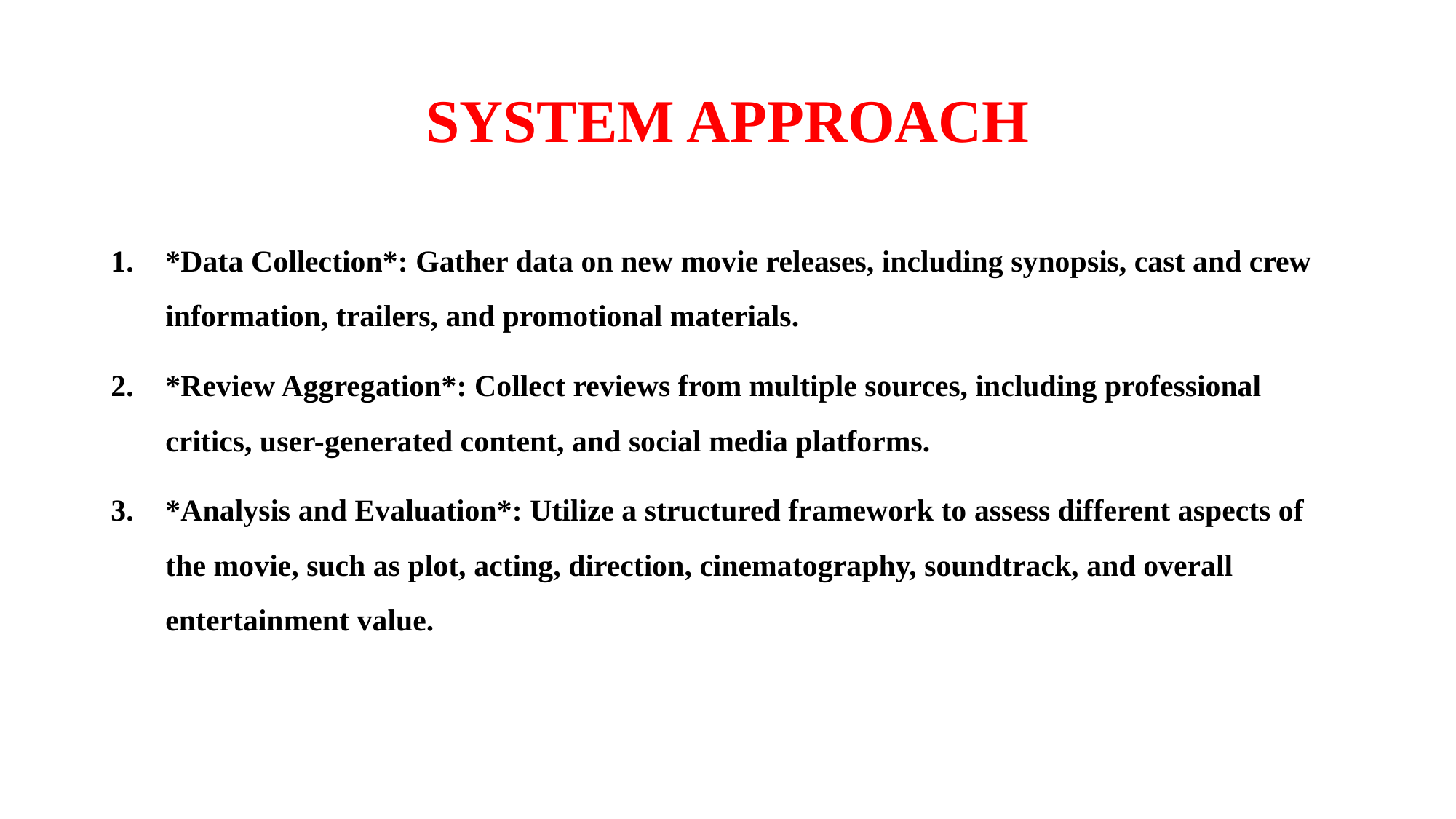

# SYSTEM APPROACH
*Data Collection*: Gather data on new movie releases, including synopsis, cast and crew information, trailers, and promotional materials.
*Review Aggregation*: Collect reviews from multiple sources, including professional critics, user-generated content, and social media platforms.
*Analysis and Evaluation*: Utilize a structured framework to assess different aspects of the movie, such as plot, acting, direction, cinematography, soundtrack, and overall entertainment value.